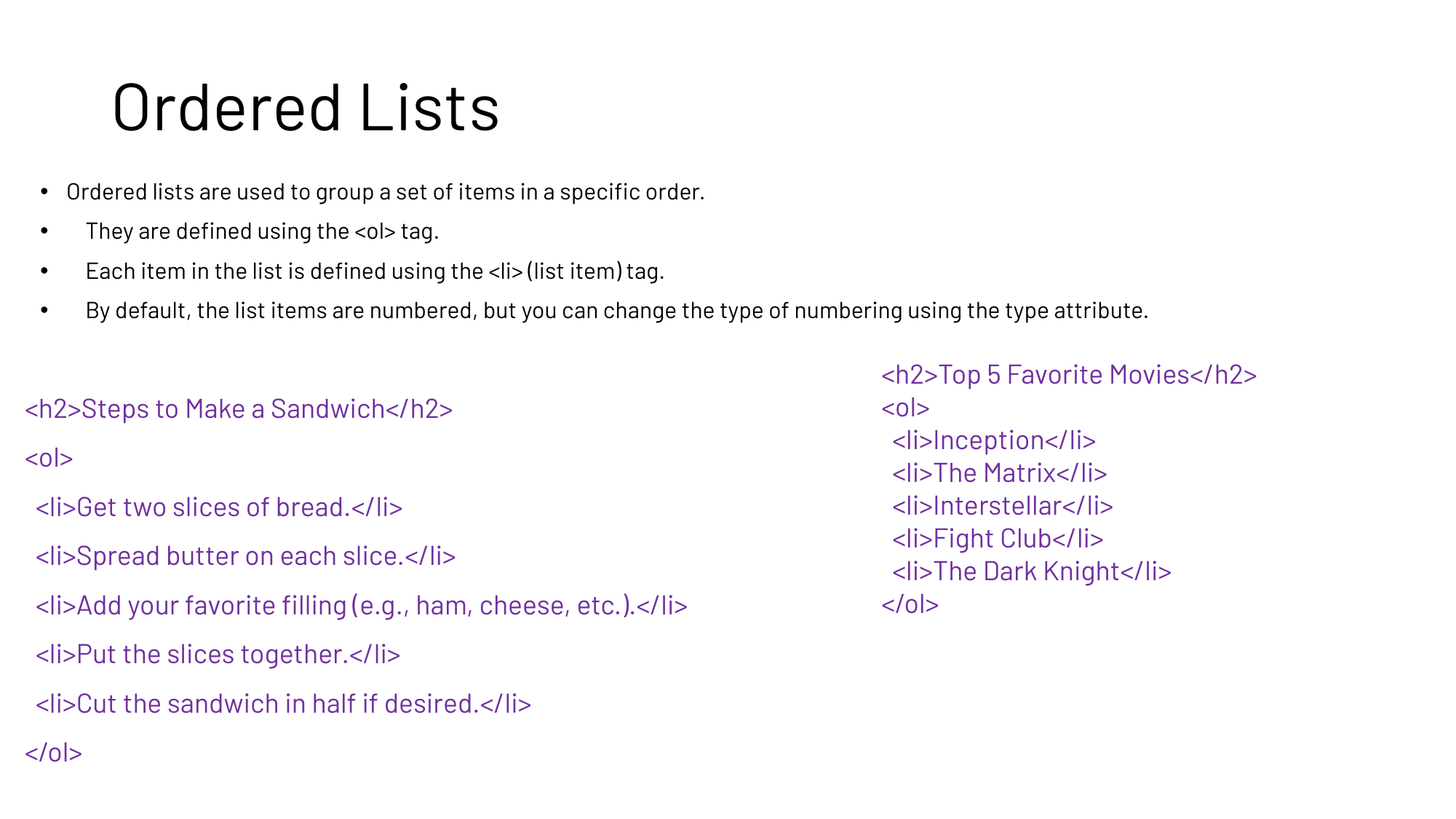

# Ordered Lists
Ordered lists are used to group a set of items in a specific order.
    They are defined using the <ol> tag.
    Each item in the list is defined using the <li> (list item) tag.
    By default, the list items are numbered, but you can change the type of numbering using the type attribute.
<h2>Top 5 Favorite Movies</h2>
<ol>
  <li>Inception</li>
  <li>The Matrix</li>
  <li>Interstellar</li>
  <li>Fight Club</li>
  <li>The Dark Knight</li>
</ol>
<h2>Steps to Make a Sandwich</h2>
<ol>
  <li>Get two slices of bread.</li>
  <li>Spread butter on each slice.</li>
  <li>Add your favorite filling (e.g., ham, cheese, etc.).</li>
  <li>Put the slices together.</li>
  <li>Cut the sandwich in half if desired.</li>
</ol>